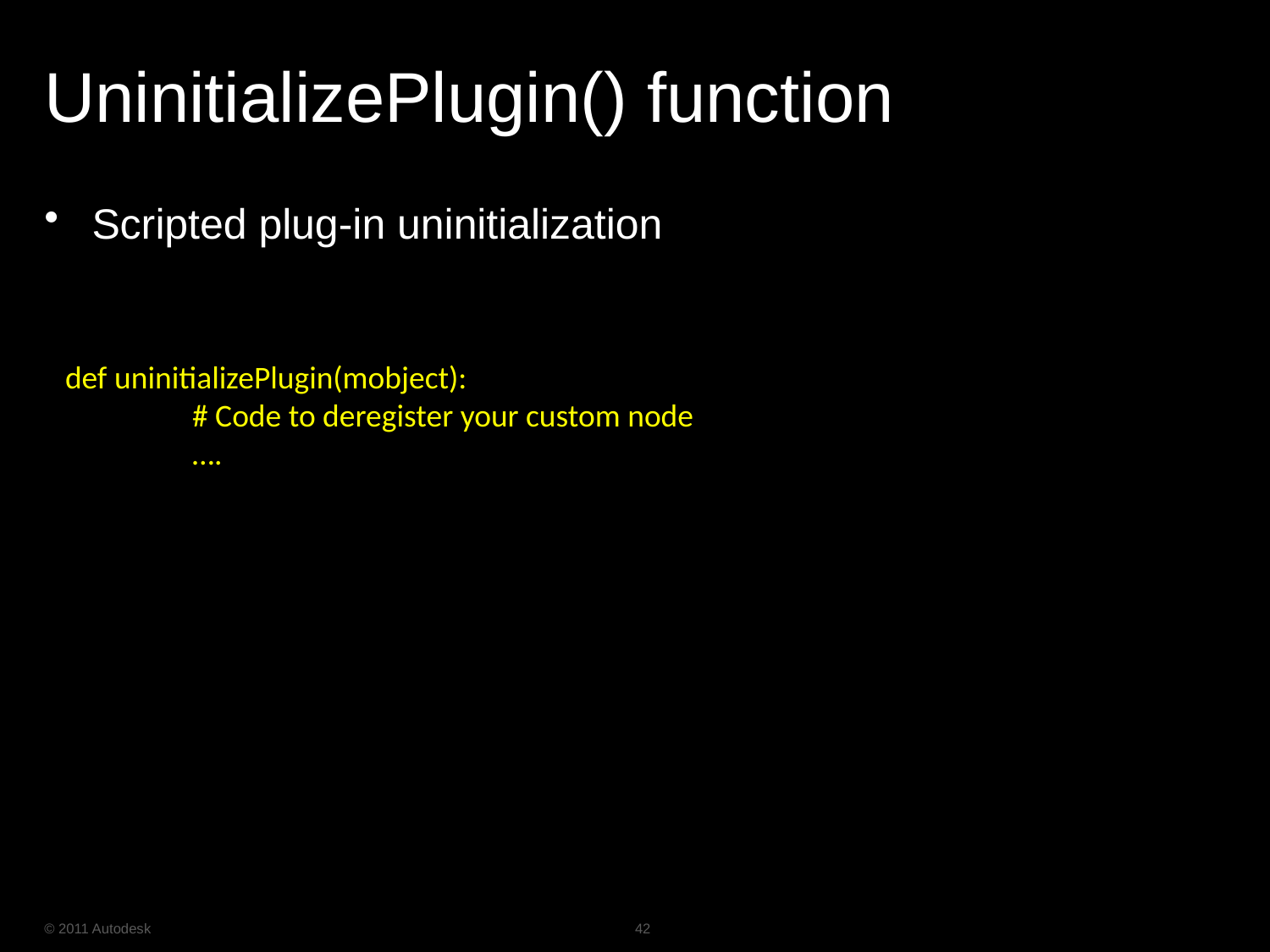

# UninitializePlugin() function
Scripted plug-in uninitialization

def uninitializePlugin(mobject):
	# Code to deregister your custom node
	….